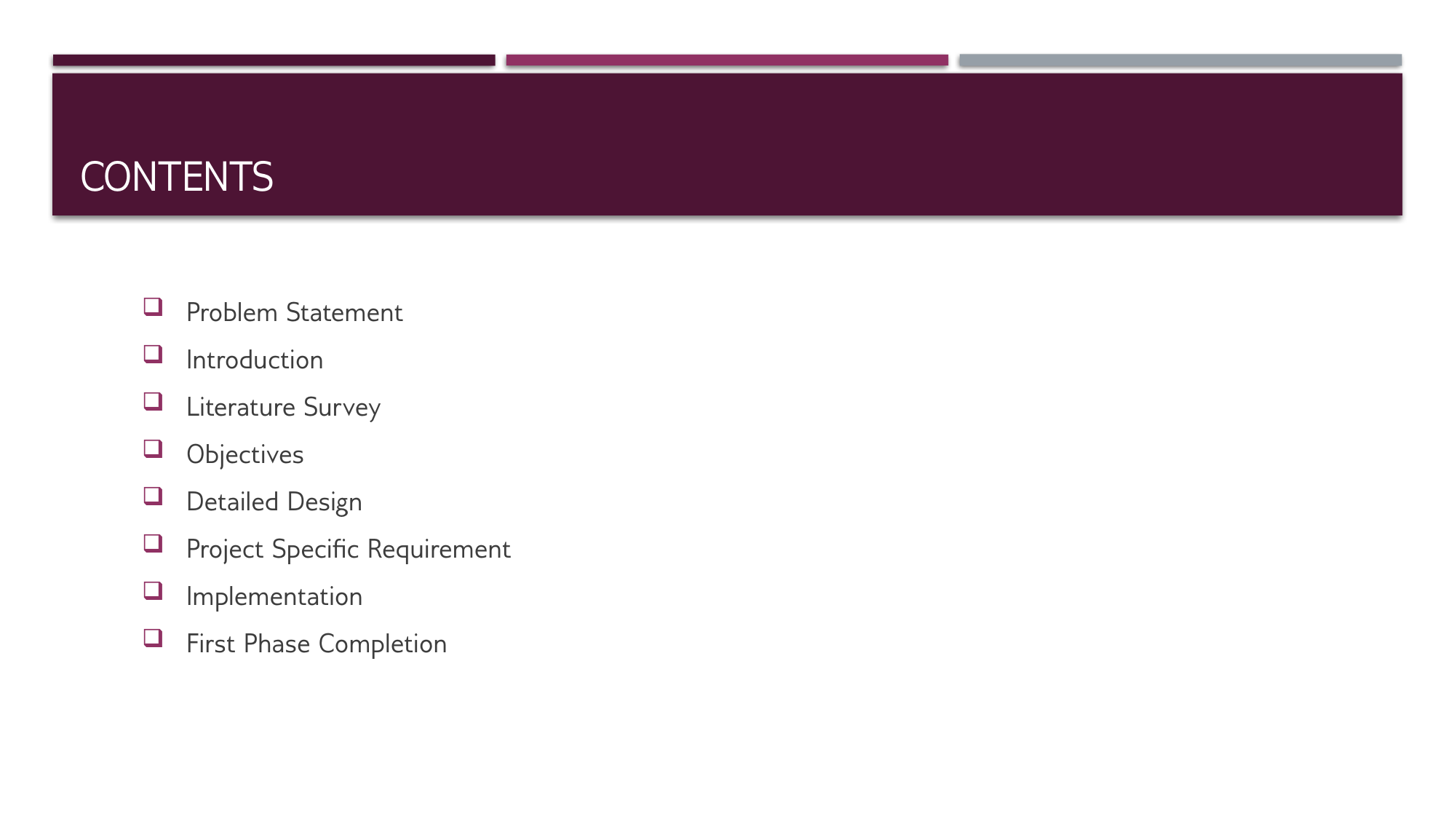

# Contents
 Problem Statement
 Introduction
 Literature Survey
 Objectives
 Detailed Design
 Project Specific Requirement
 Implementation
 First Phase Completion